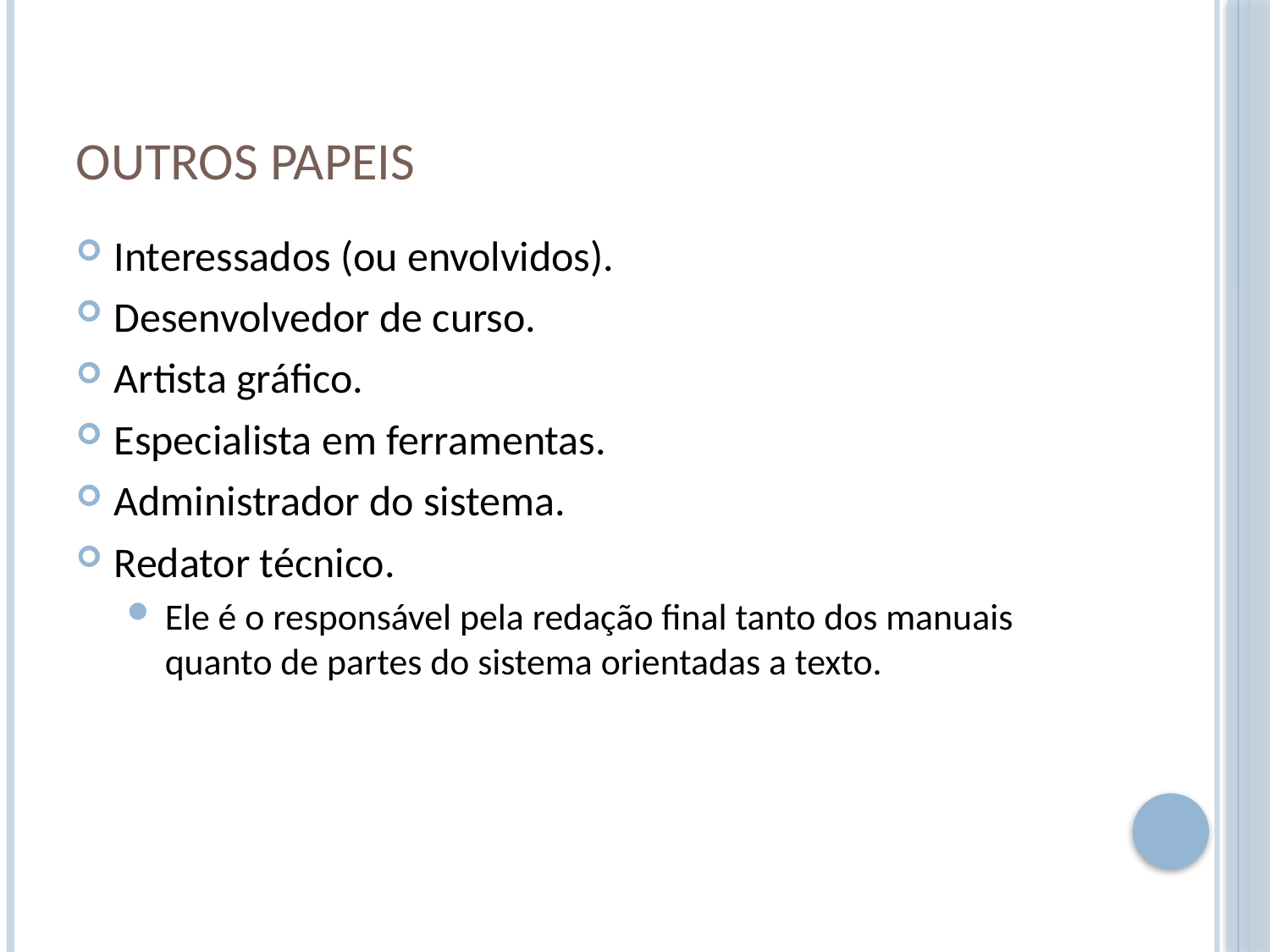

# Outros papeis
Interessados (ou envolvidos).
Desenvolvedor de curso.
Artista gráfico.
Especialista em ferramentas.
Administrador do sistema.
Redator técnico.
Ele é o responsável pela redação final tanto dos manuais quanto de partes do sistema orientadas a texto.